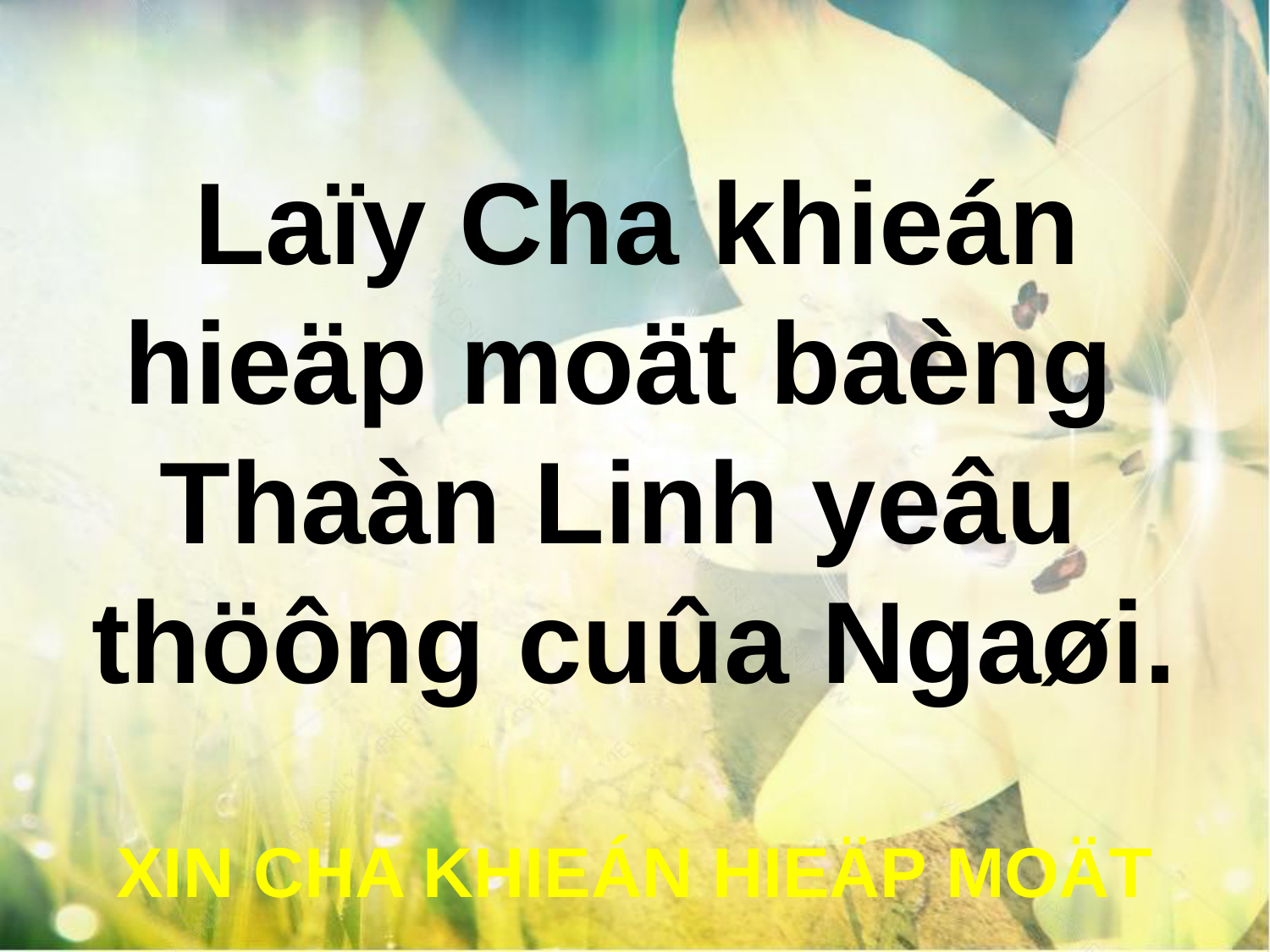

Laïy Cha khieán
hieäp moät baèng
Thaàn Linh yeâu
thöông cuûa Ngaøi.
XIN CHA KHIEÁN HIEÄP MOÄT